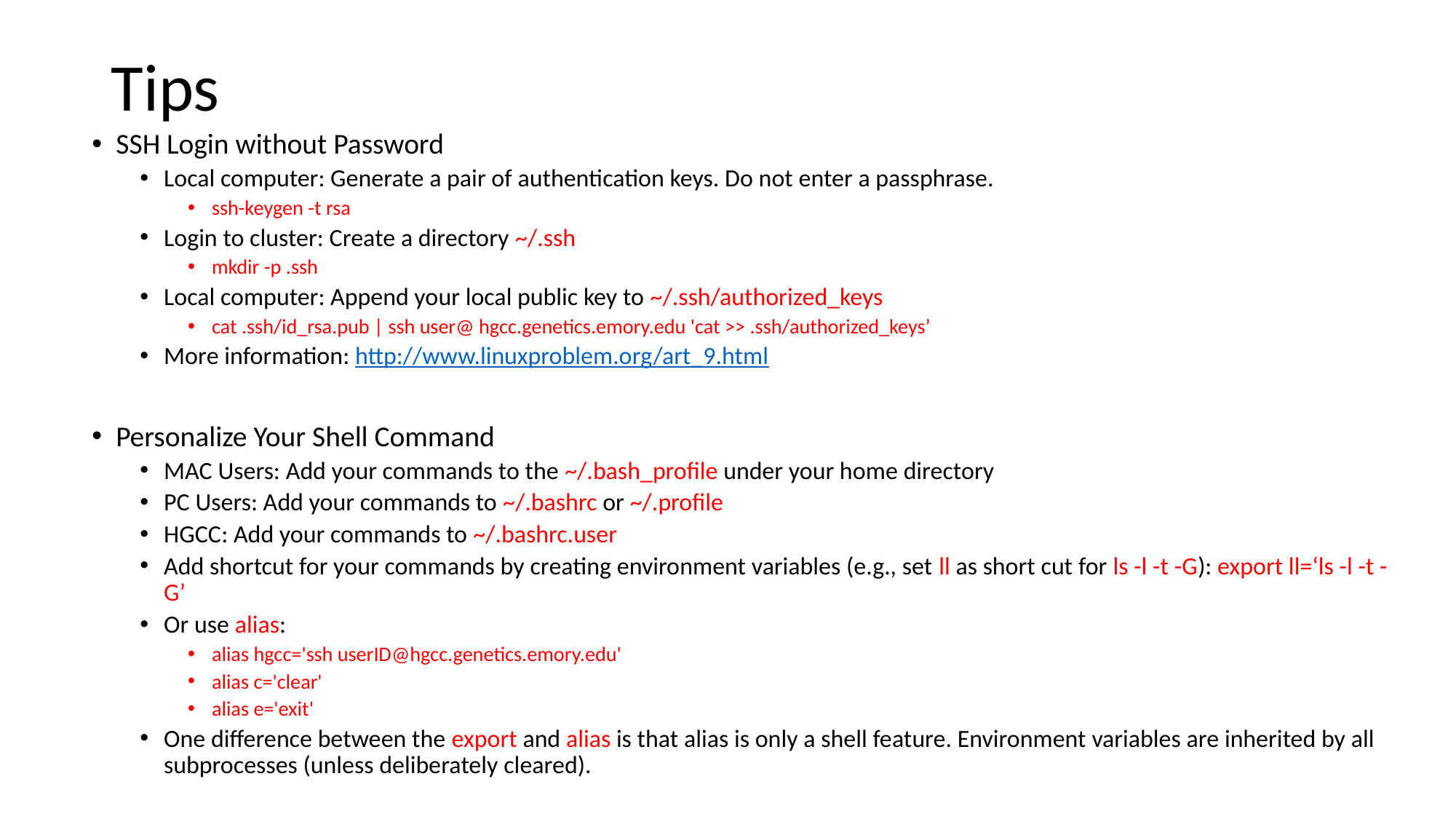

# Tips
SSH Login without Password
Local computer: Generate a pair of authentication keys. Do not enter a passphrase.
ssh-keygen -t rsa
Login to cluster: Create a directory ~/.ssh
mkdir -p .ssh
Local computer: Append your local public key to ~/.ssh/authorized_keys
cat .ssh/id_rsa.pub | ssh user@ hgcc.genetics.emory.edu 'cat >> .ssh/authorized_keys’
More information: http://www.linuxproblem.org/art_9.html

Personalize Your Shell Command
MAC Users: Add your commands to the ~/.bash_profile under your home directory
PC Users: Add your commands to ~/.bashrc or ~/.profile
HGCC: Add your commands to ~/.bashrc.user
Add shortcut for your commands by creating environment variables (e.g., set ll as short cut for ls -l -t -G): export ll=‘ls -l -t -G’
Or use alias:
alias hgcc='ssh userID@hgcc.genetics.emory.edu'
alias c='clear'
alias e='exit'
One difference between the export and alias is that alias is only a shell feature. Environment variables are inherited by all subprocesses (unless deliberately cleared).